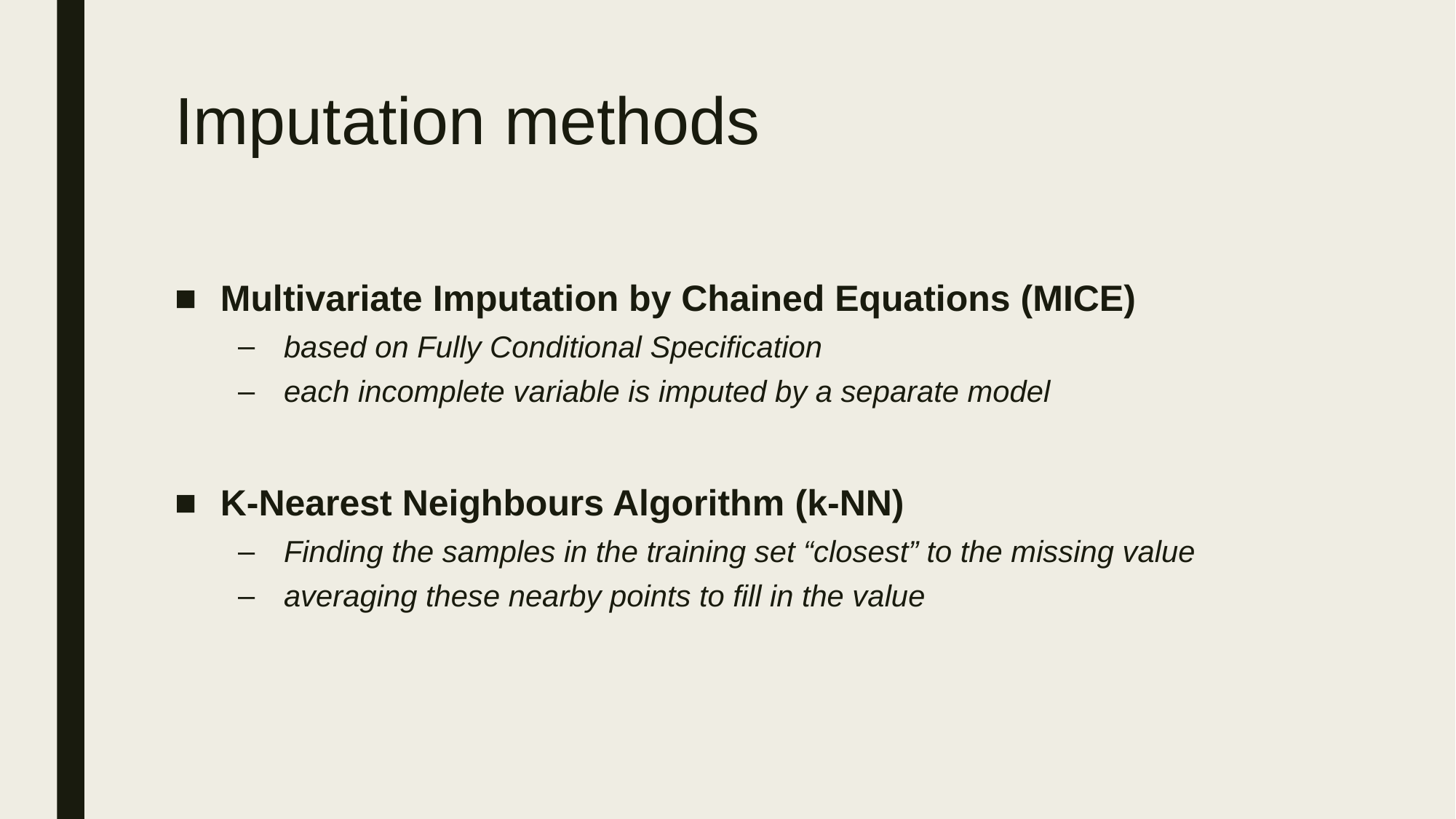

# Imputation methods
Multivariate Imputation by Chained Equations (MICE)
based on Fully Conditional Specification
each incomplete variable is imputed by a separate model

K-Nearest Neighbours Algorithm (k-NN)
Finding the samples in the training set “closest” to the missing value
averaging these nearby points to fill in the value